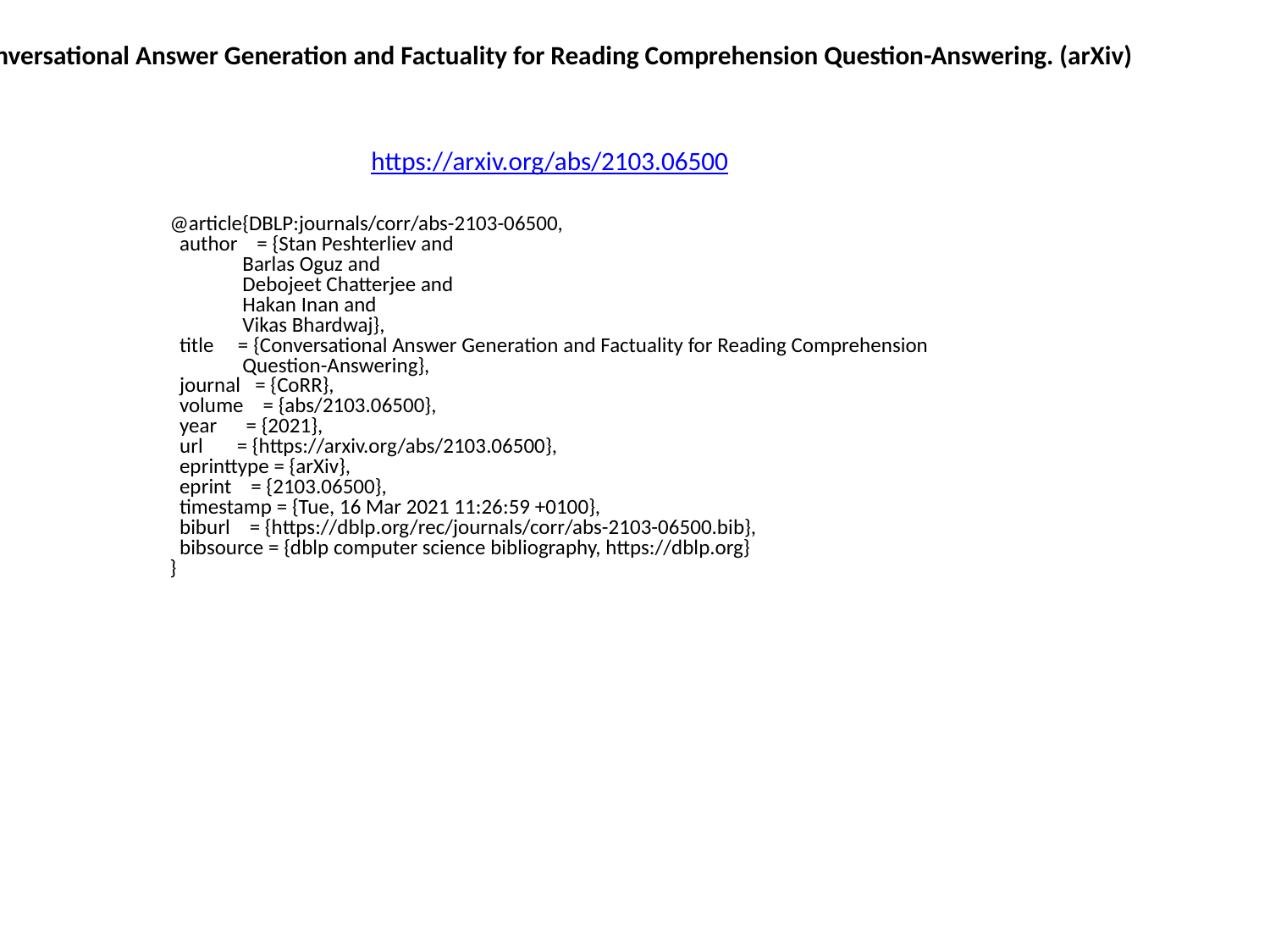

Conversational Answer Generation and Factuality for Reading Comprehension Question-Answering. (arXiv)

https://arxiv.org/abs/2103.06500

@article{DBLP:journals/corr/abs-2103-06500,
  author    = {Stan Peshterliev and
               Barlas Oguz and
               Debojeet Chatterjee and
               Hakan Inan and
               Vikas Bhardwaj},
  title     = {Conversational Answer Generation and Factuality for Reading Comprehension
               Question-Answering},
  journal   = {CoRR},
  volume    = {abs/2103.06500},
  year      = {2021},
  url       = {https://arxiv.org/abs/2103.06500},
  eprinttype = {arXiv},
  eprint    = {2103.06500},
  timestamp = {Tue, 16 Mar 2021 11:26:59 +0100},
  biburl    = {https://dblp.org/rec/journals/corr/abs-2103-06500.bib},
  bibsource = {dblp computer science bibliography, https://dblp.org}
}